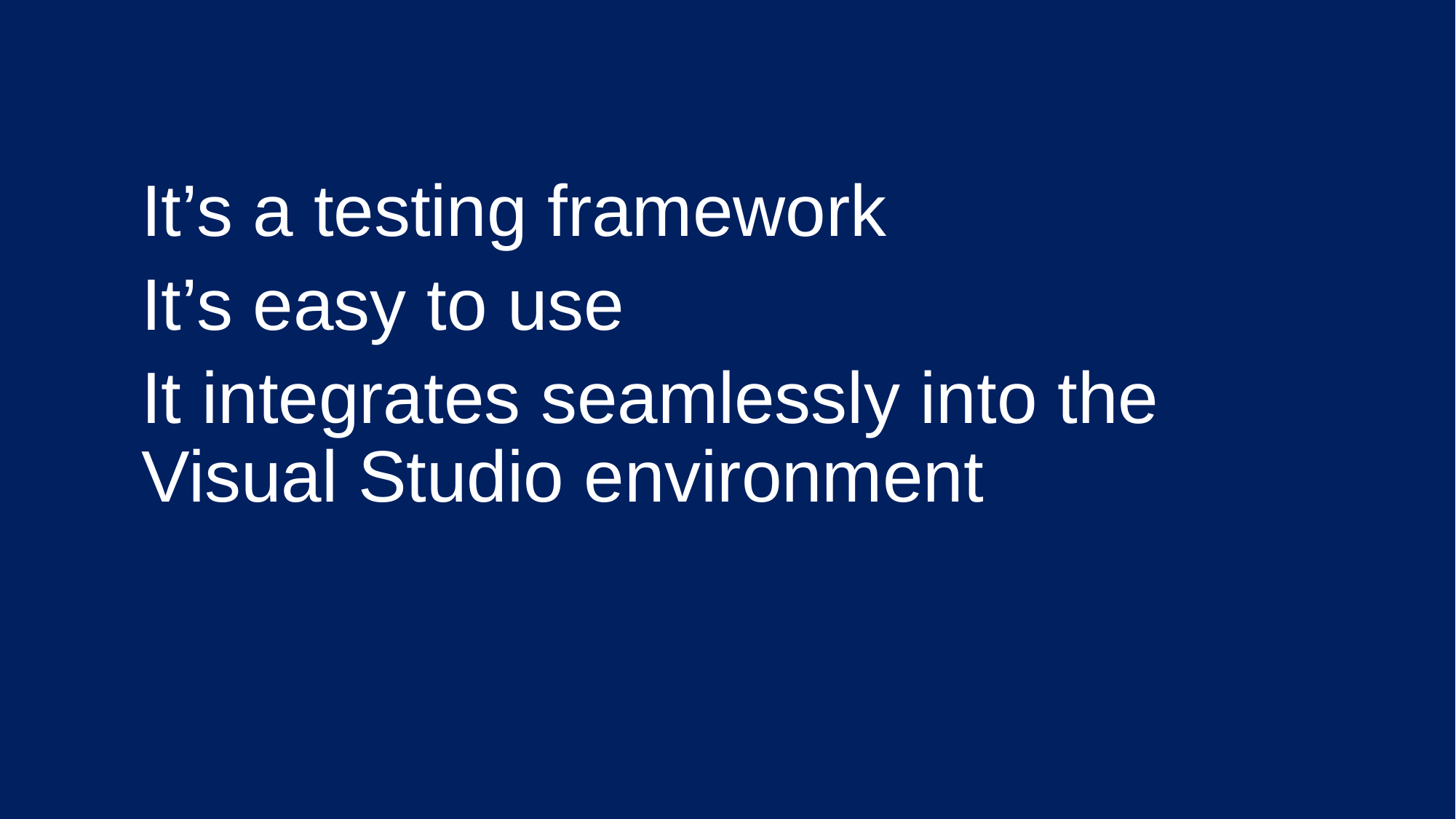

It’s a testing framework
It’s easy to use
It integrates seamlessly into the Visual Studio environment